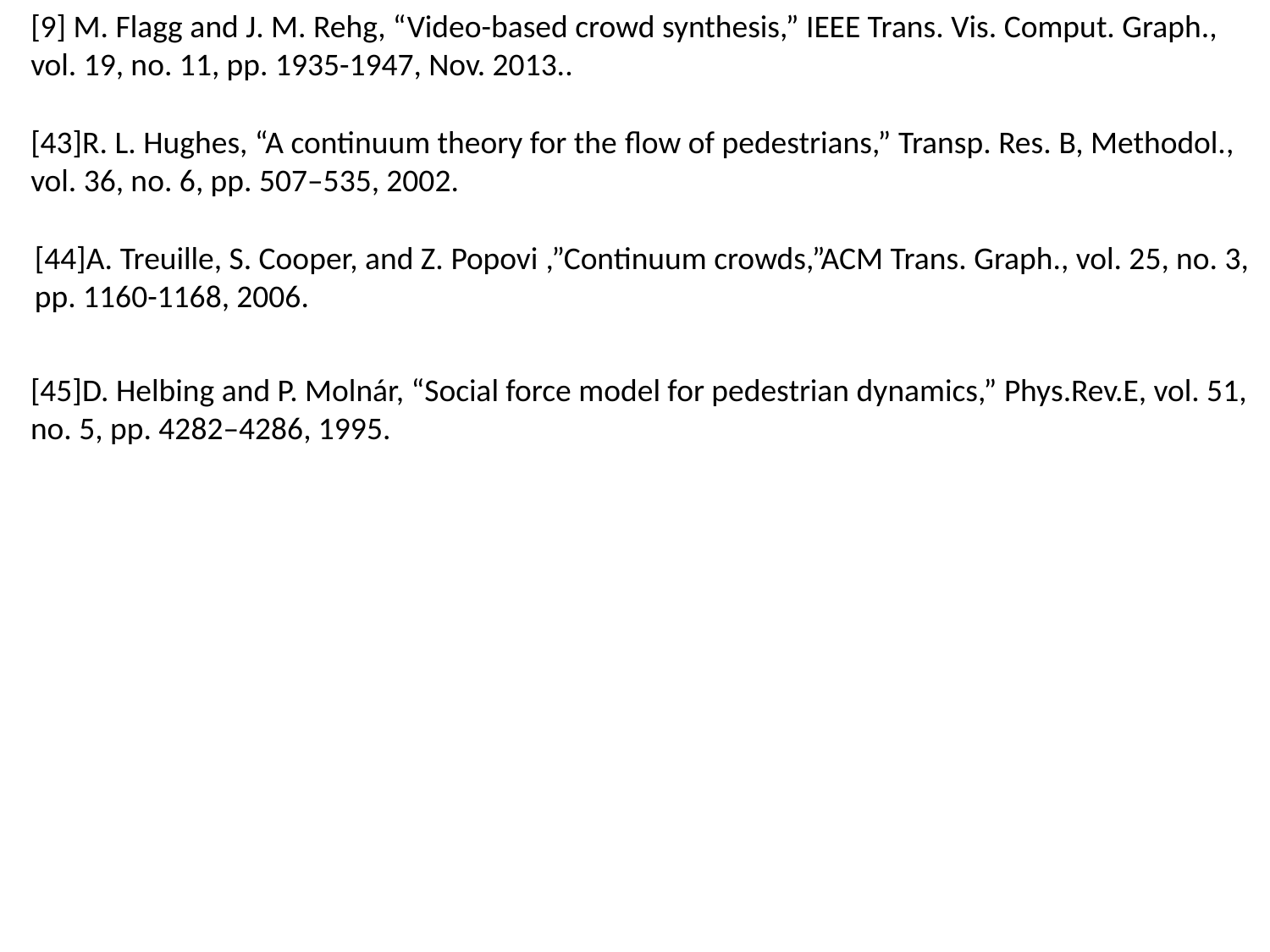

[9] M. Flagg and J. M. Rehg, “Video-based crowd synthesis,” IEEE Trans. Vis. Comput. Graph., vol. 19, no. 11, pp. 1935-1947, Nov. 2013..
[43]R. L. Hughes, “A continuum theory for the ﬂow of pedestrians,” Transp. Res. B, Methodol., vol. 36, no. 6, pp. 507–535, 2002.
[44]A. Treuille, S. Cooper, and Z. Popovi ,”Continuum crowds,”ACM Trans. Graph., vol. 25, no. 3, pp. 1160-1168, 2006.
[45]D. Helbing and P. Molnár, “Social force model for pedestrian dynamics,” Phys.Rev.E, vol. 51, no. 5, pp. 4282–4286, 1995.